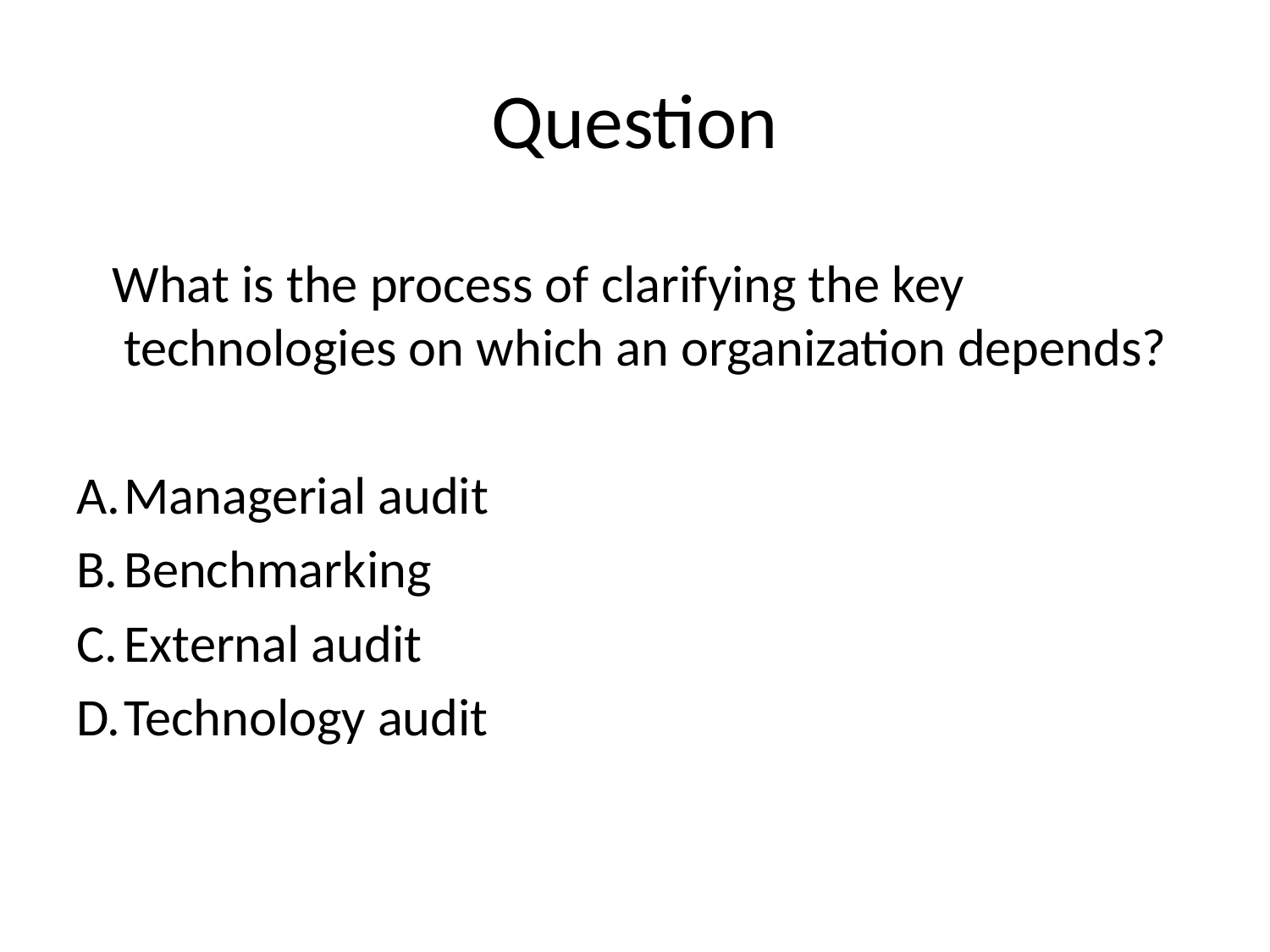

# Question
   What is the process of clarifying the key technologies on which an organization depends?

Managerial audit
Benchmarking
External audit
Technology audit

29